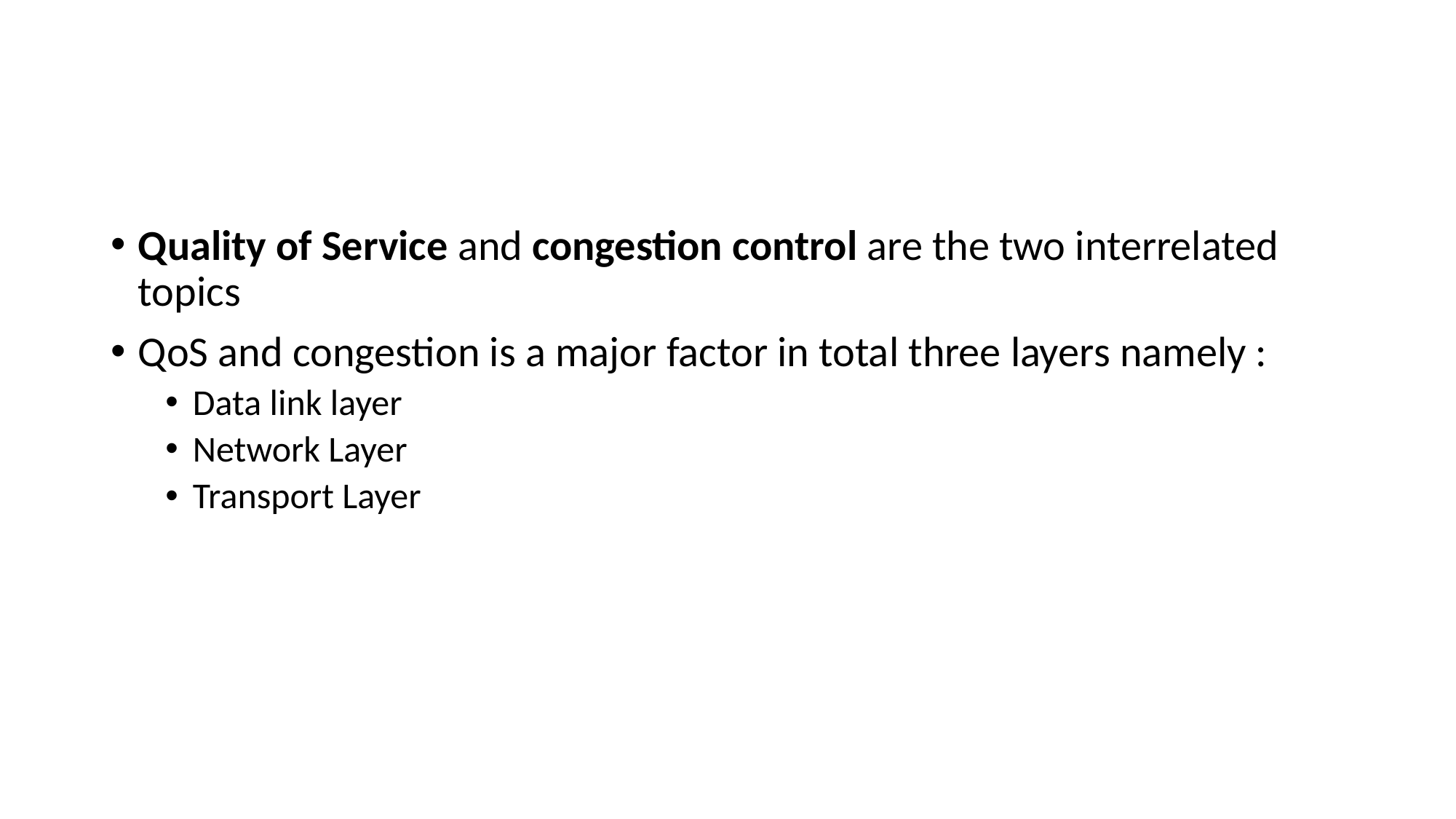

#
Quality of Service and congestion control are the two interrelated topics
QoS and congestion is a major factor in total three layers namely :
Data link layer
Network Layer
Transport Layer